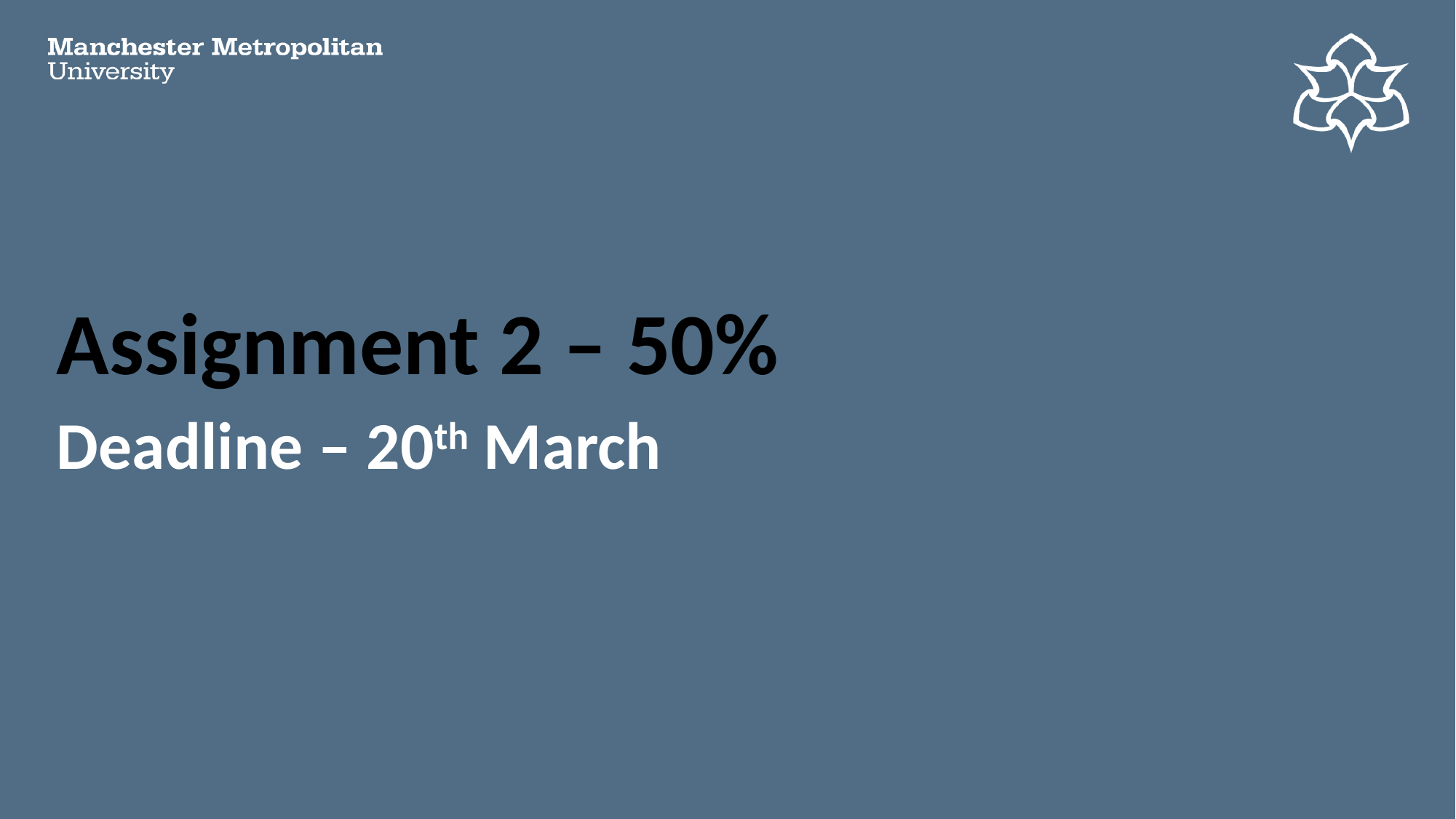

Assignment 2 – 50%
Deadline – 20th March